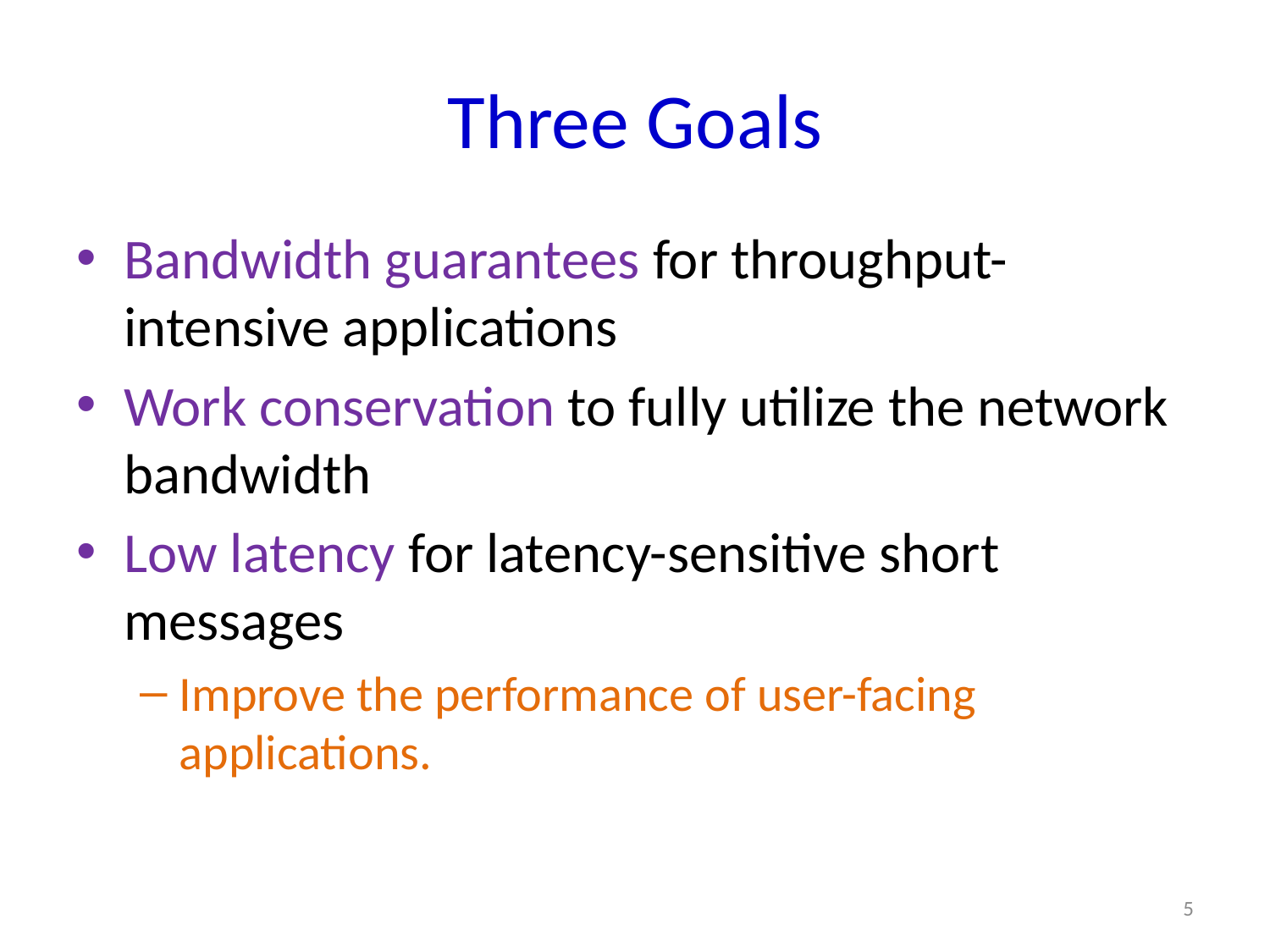

# Three Goals
Bandwidth guarantees for throughput-intensive applications
Work conservation to fully utilize the network bandwidth
Low latency for latency-sensitive short messages
Improve the performance of user-facing applications.
5